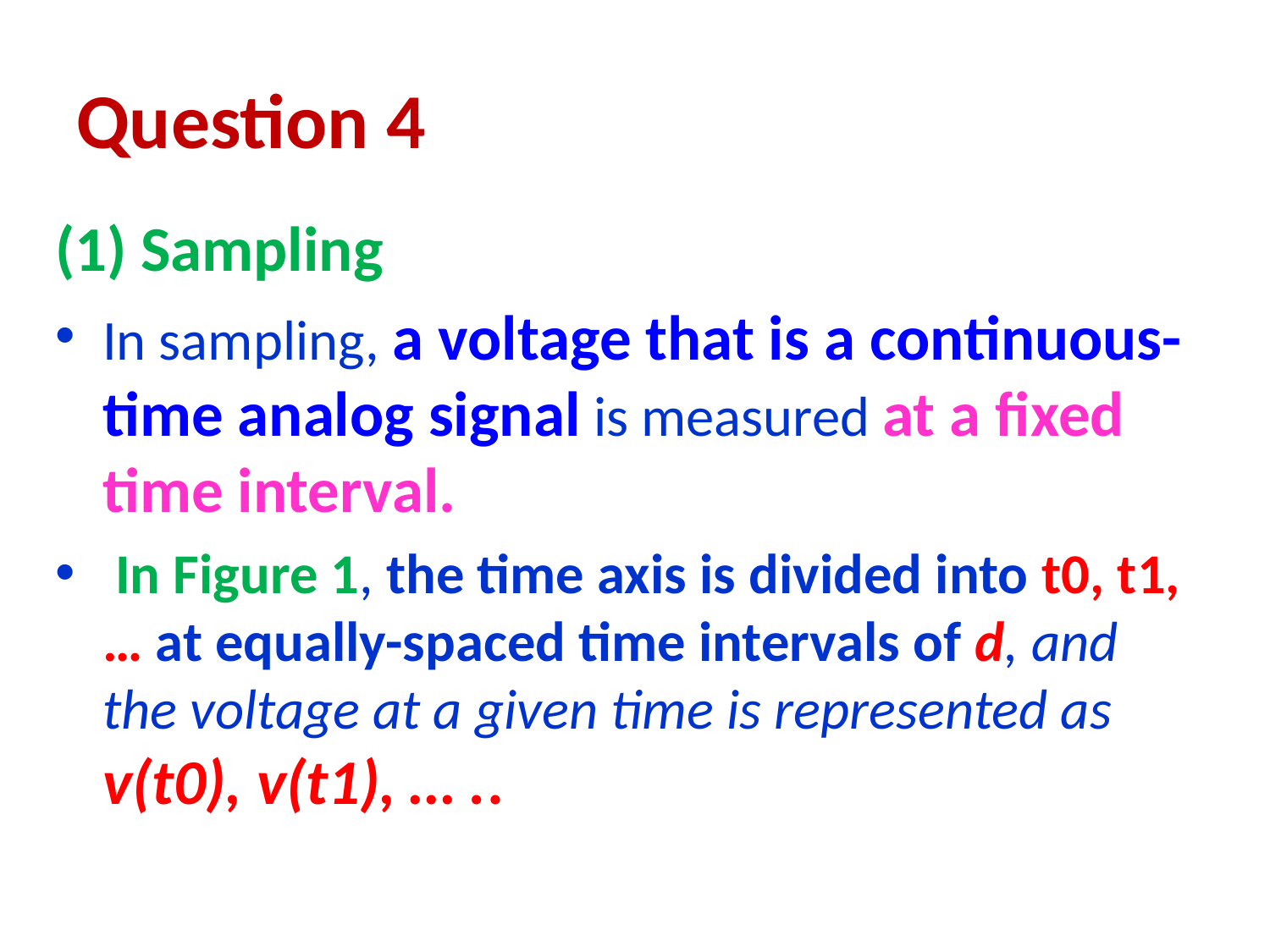

# Question 4
(1) Sampling
In sampling, a voltage that is a continuous-time analog signal is measured at a fixed time interval.
 In Figure 1, the time axis is divided into t0, t1, … at equally-spaced time intervals of d, and the voltage at a given time is represented as v(t0), v(t1), … ..